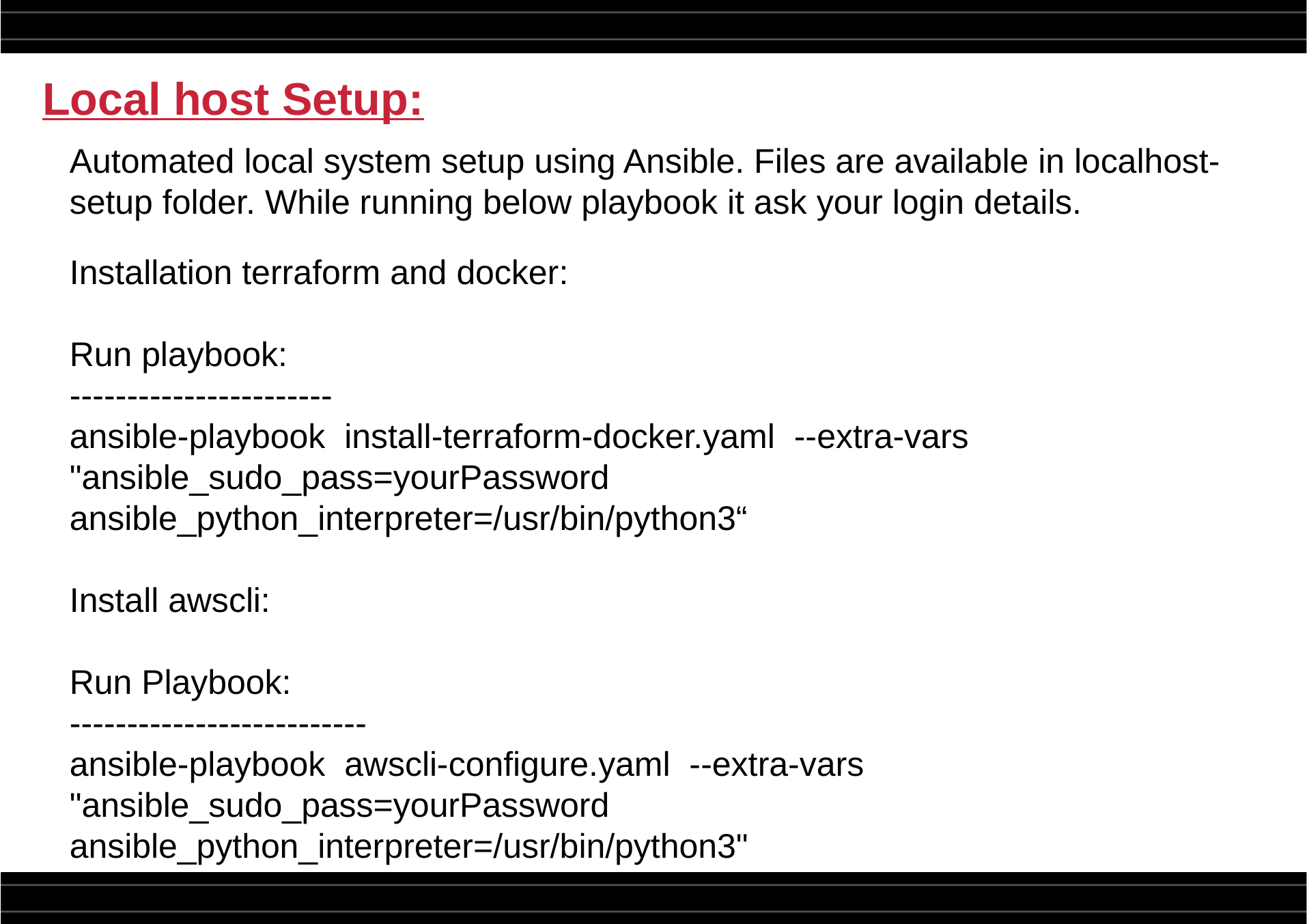

# Local host Setup:
Automated local system setup using Ansible. Files are available in localhost-setup folder. While running below playbook it ask your login details.
Installation terraform and docker:

Run playbook:
-----------------------
ansible-playbook  install-terraform-docker.yaml  --extra-vars "ansible_sudo_pass=yourPassword  ansible_python_interpreter=/usr/bin/python3“

Install awscli:

Run Playbook:
--------------------------
ansible-playbook  awscli-configure.yaml  --extra-vars "ansible_sudo_pass=yourPassword  ansible_python_interpreter=/usr/bin/python3"